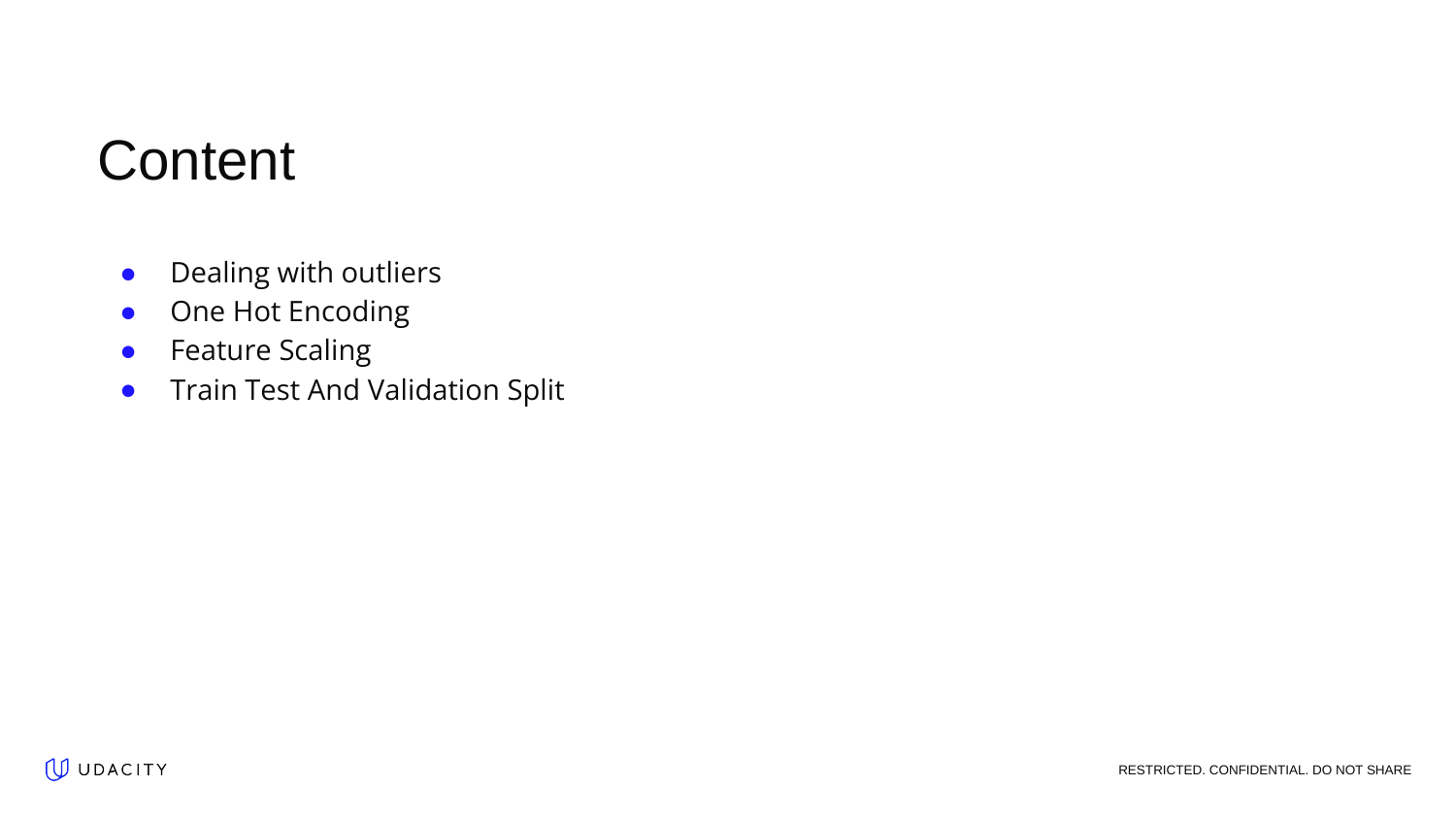

# Content
Dealing with outliers
One Hot Encoding
Feature Scaling
Train Test And Validation Split